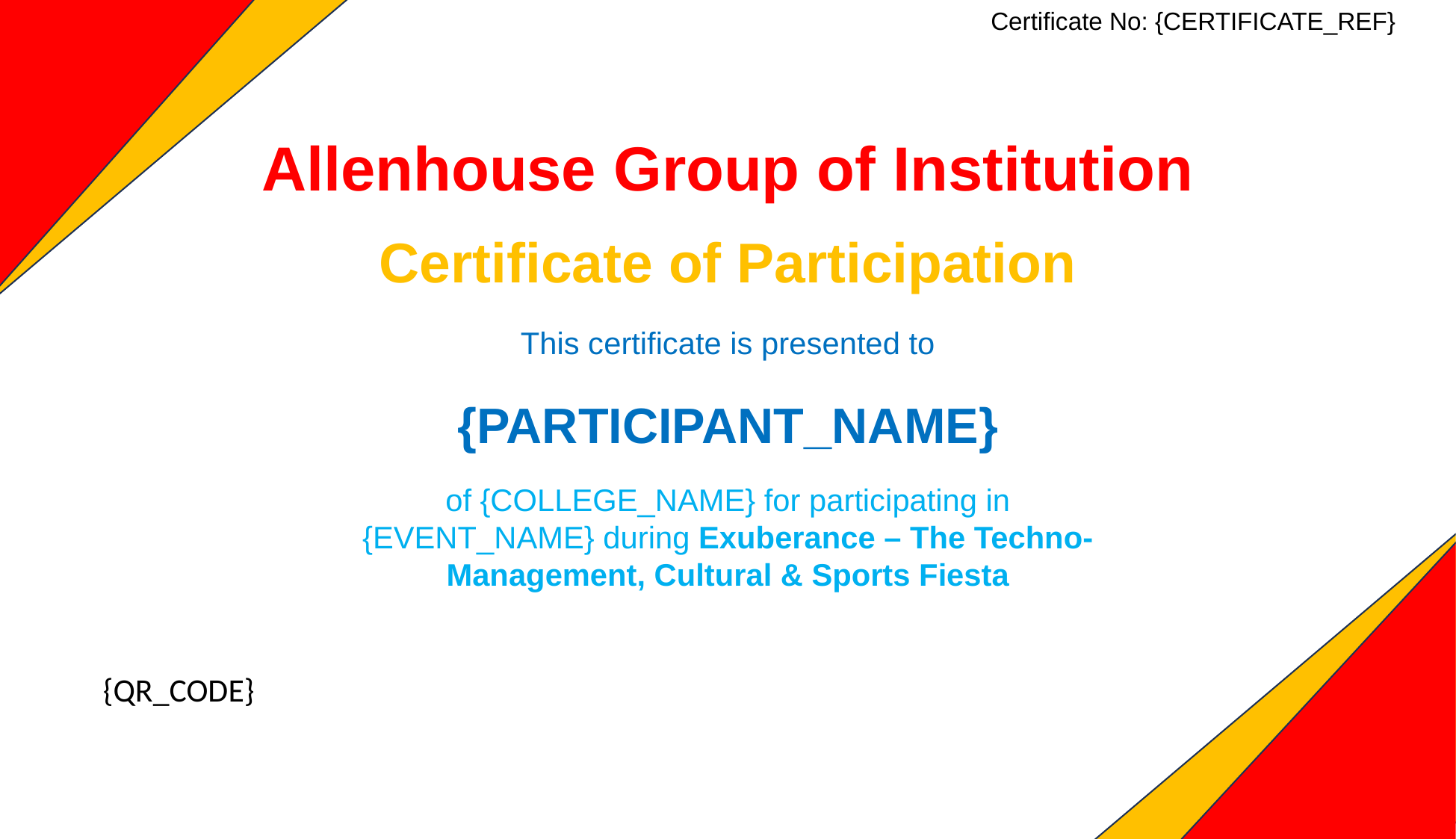

Certificate No: {CERTIFICATE_REF}

Allenhouse Group of Institution
Certificate of Participation
This certificate is presented to
{PARTICIPANT_NAME}
of {COLLEGE_NAME} for participating in {EVENT_NAME} during Exuberance – The Techno-Management, Cultural & Sports Fiesta

{QR_CODE}